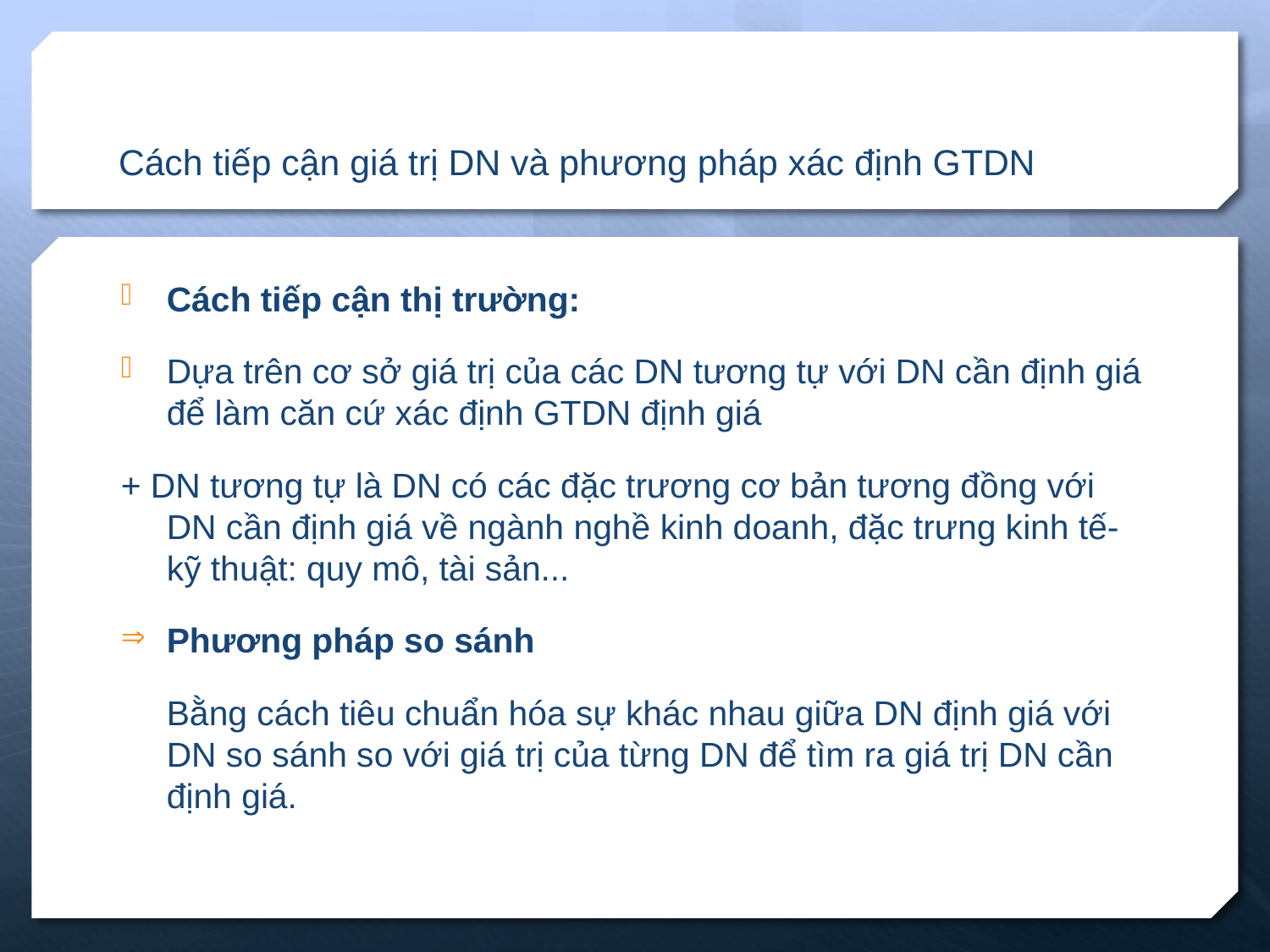

# Cách tiếp cận giá trị DN và phương pháp xác định GTDN
Cách tiếp cận thị trường:
Dựa trên cơ sở giá trị của các DN tương tự với DN cần định giá để làm căn cứ xác định GTDN định giá
+ DN tương tự là DN có các đặc trương cơ bản tương đồng với DN cần định giá về ngành nghề kinh doanh, đặc trưng kinh tế- kỹ thuật: quy mô, tài sản...
Phương pháp so sánh
	Bằng cách tiêu chuẩn hóa sự khác nhau giữa DN định giá với DN so sánh so với giá trị của từng DN để tìm ra giá trị DN cần định giá.